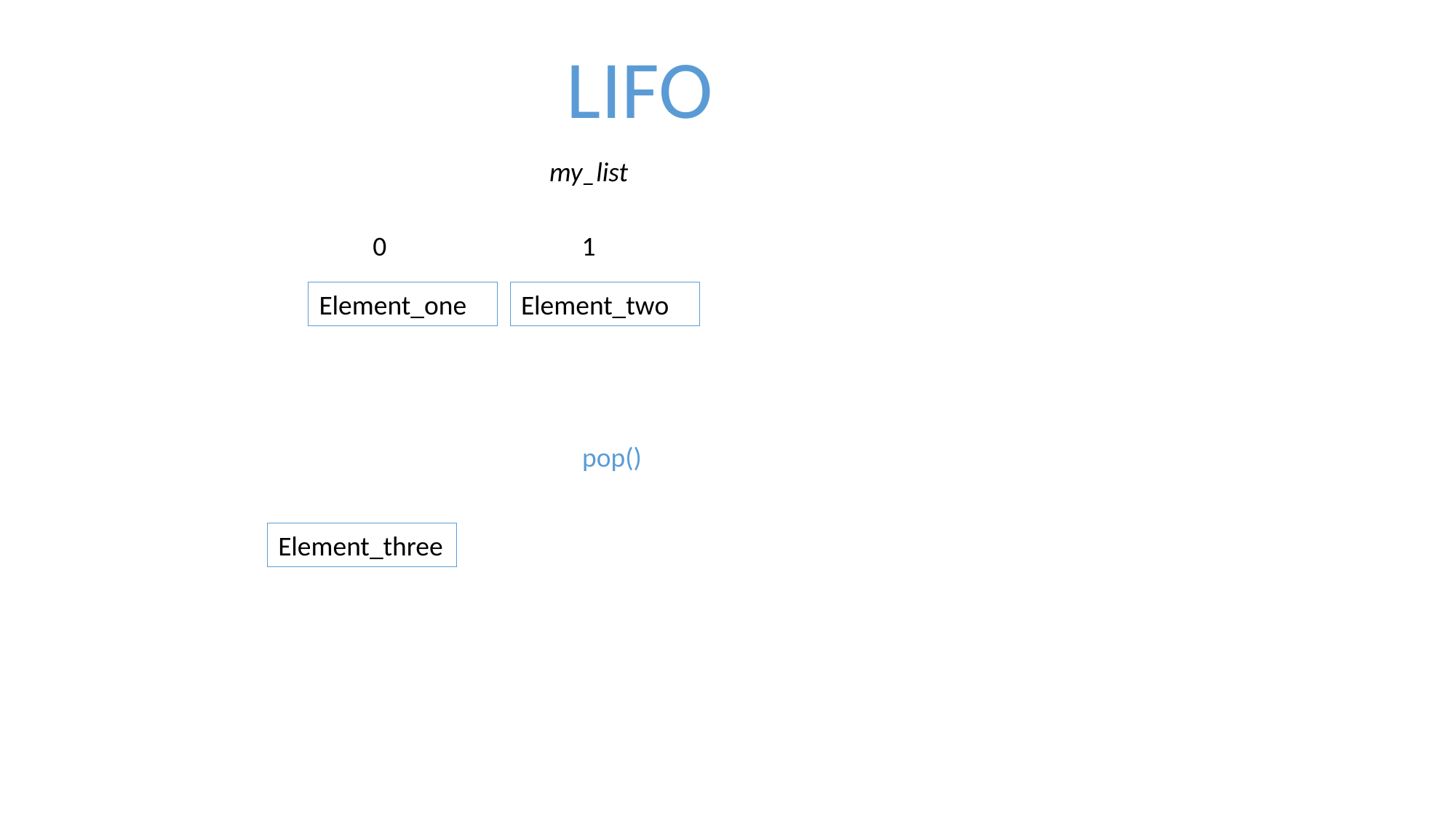

LIFO
my_list
0
1
Element_one
Element_two
pop()
Element_three